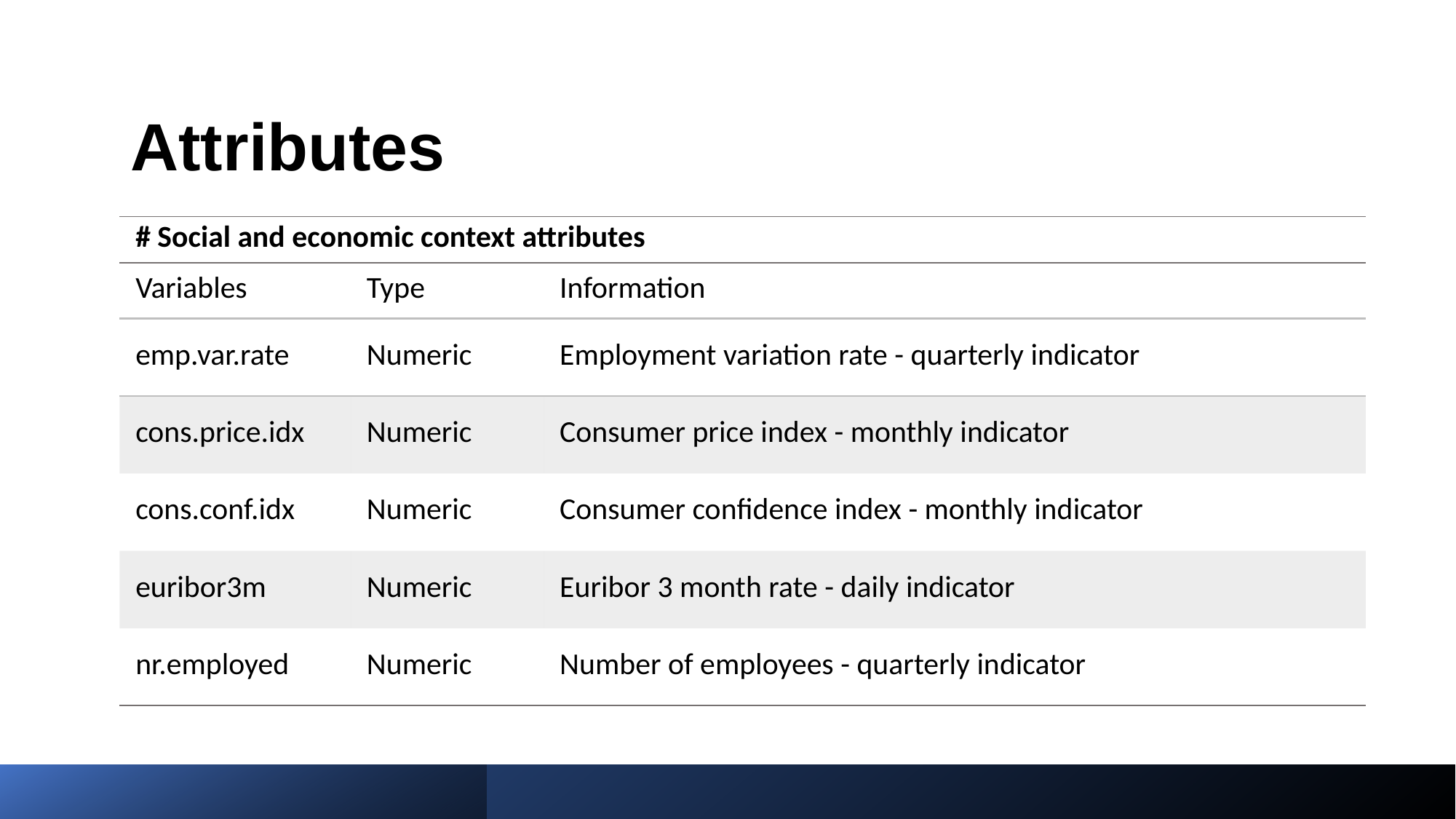

# Attributes
| # Social and economic context attributes |  |  |
| --- | --- | --- |
| Variables | Type | Information |
| emp.var.rate | Numeric | Employment variation rate - quarterly indicator |
| cons.price.idx | Numeric | Consumer price index - monthly indicator |
| cons.conf.idx | Numeric | Consumer confidence index - monthly indicator |
| euribor3m | Numeric | Euribor 3 month rate - daily indicator |
| nr.employed | Numeric | Number of employees - quarterly indicator |